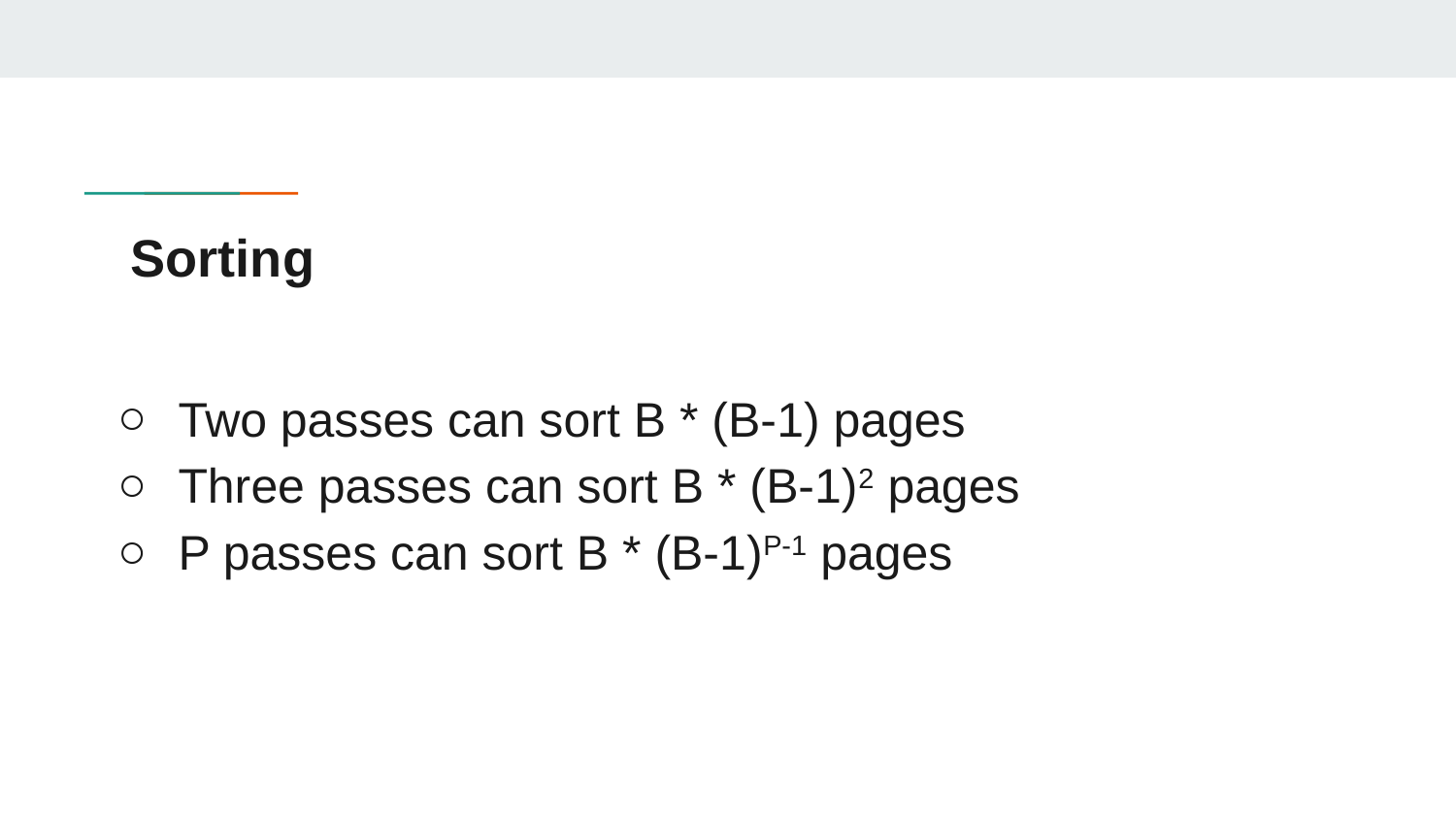

# Sorting
Two passes can sort B * (B-1) pages
Three passes can sort B * (B-1)2 pages
P passes can sort B * (B-1)P-1 pages